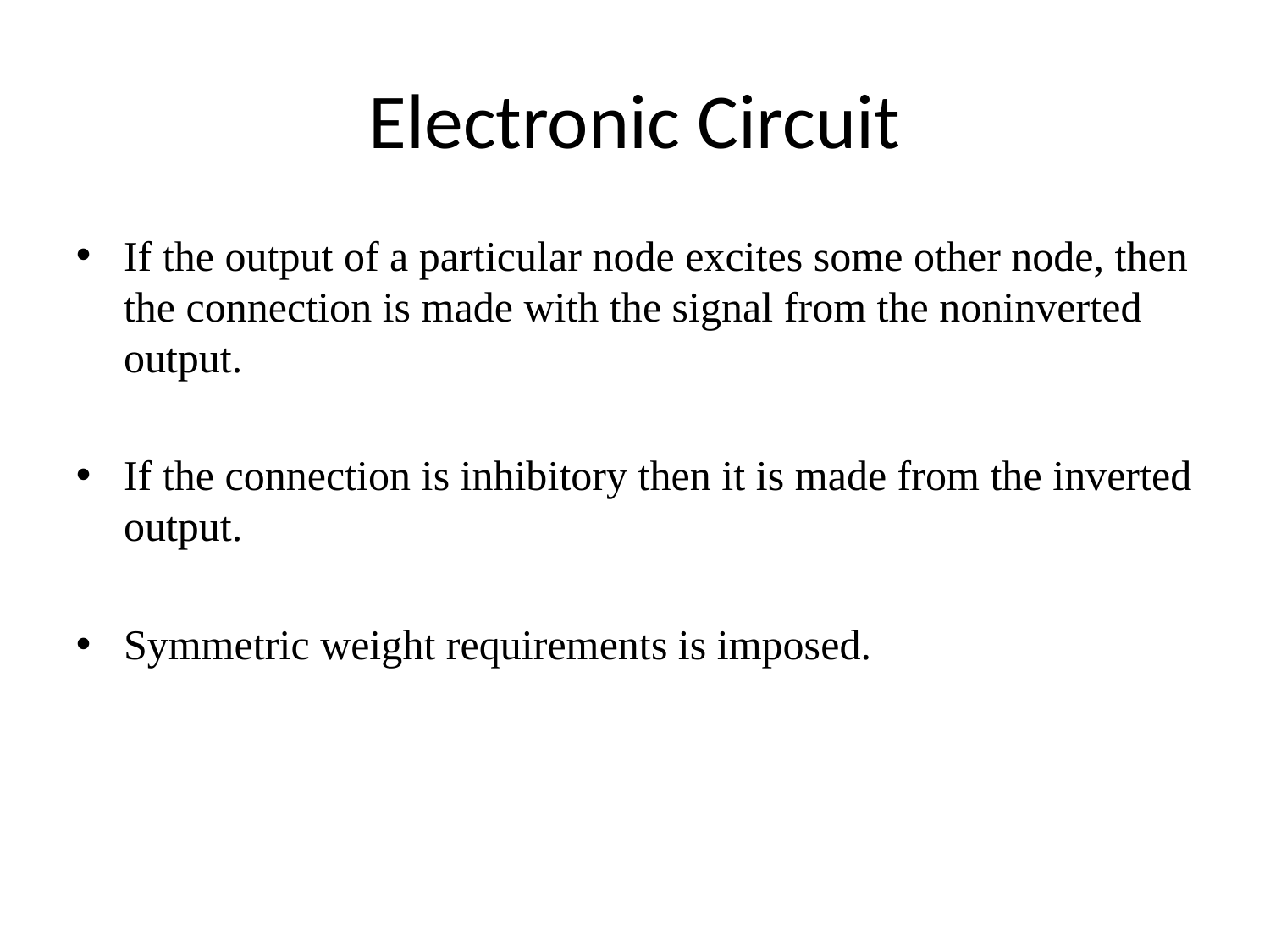

Electronic Circuit
If the output of a particular node excites some other node, then the connection is made with the signal from the noninverted output.

If the connection is inhibitory then it is made from the inverted output.

Symmetric weight requirements is imposed.